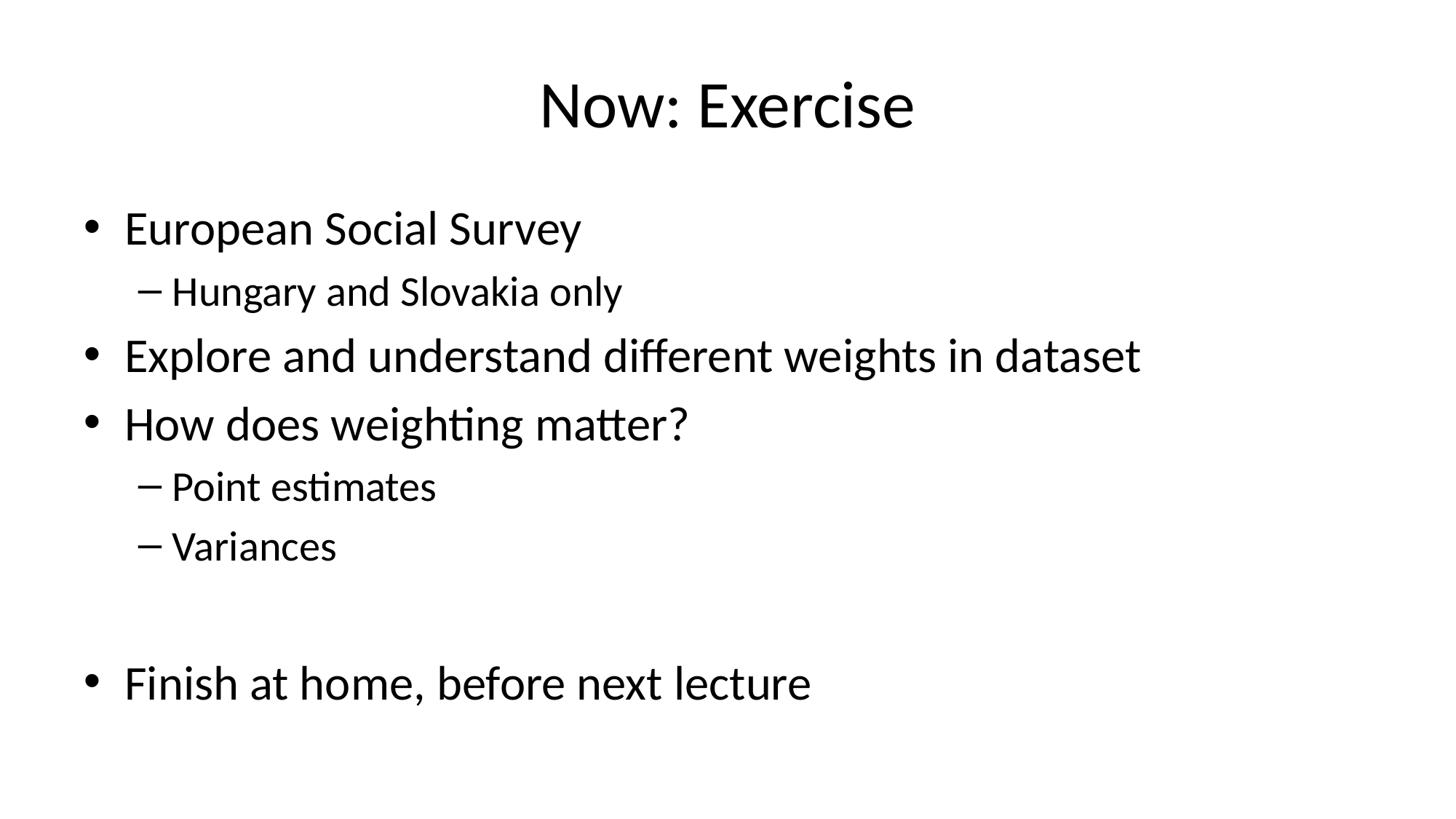

# Now: Exercise
European Social Survey
Hungary and Slovakia only
Explore and understand different weights in dataset
How does weighting matter?
Point estimates
Variances

Finish at home, before next lecture